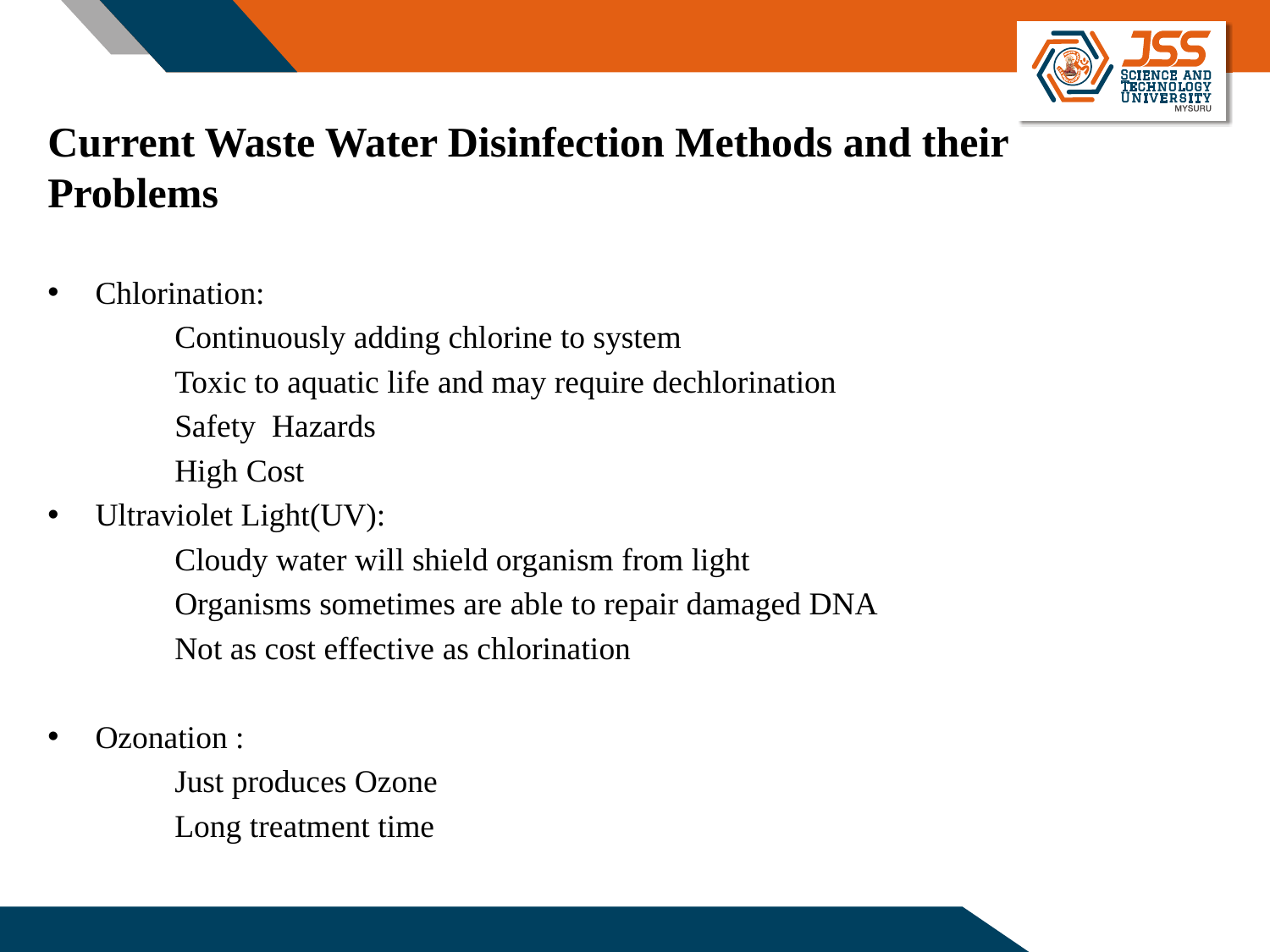

# Current Waste Water Disinfection Methods and their Problems
Chlorination:
	Continuously adding chlorine to system
	Toxic to aquatic life and may require dechlorination
	Safety  Hazards
	High Cost
Ultraviolet Light(UV):
Cloudy water will shield organism from light
Organisms sometimes are able to repair damaged DNA
Not as cost effective as chlorination

Ozonation :
	Just produces Ozone
	Long treatment time
3